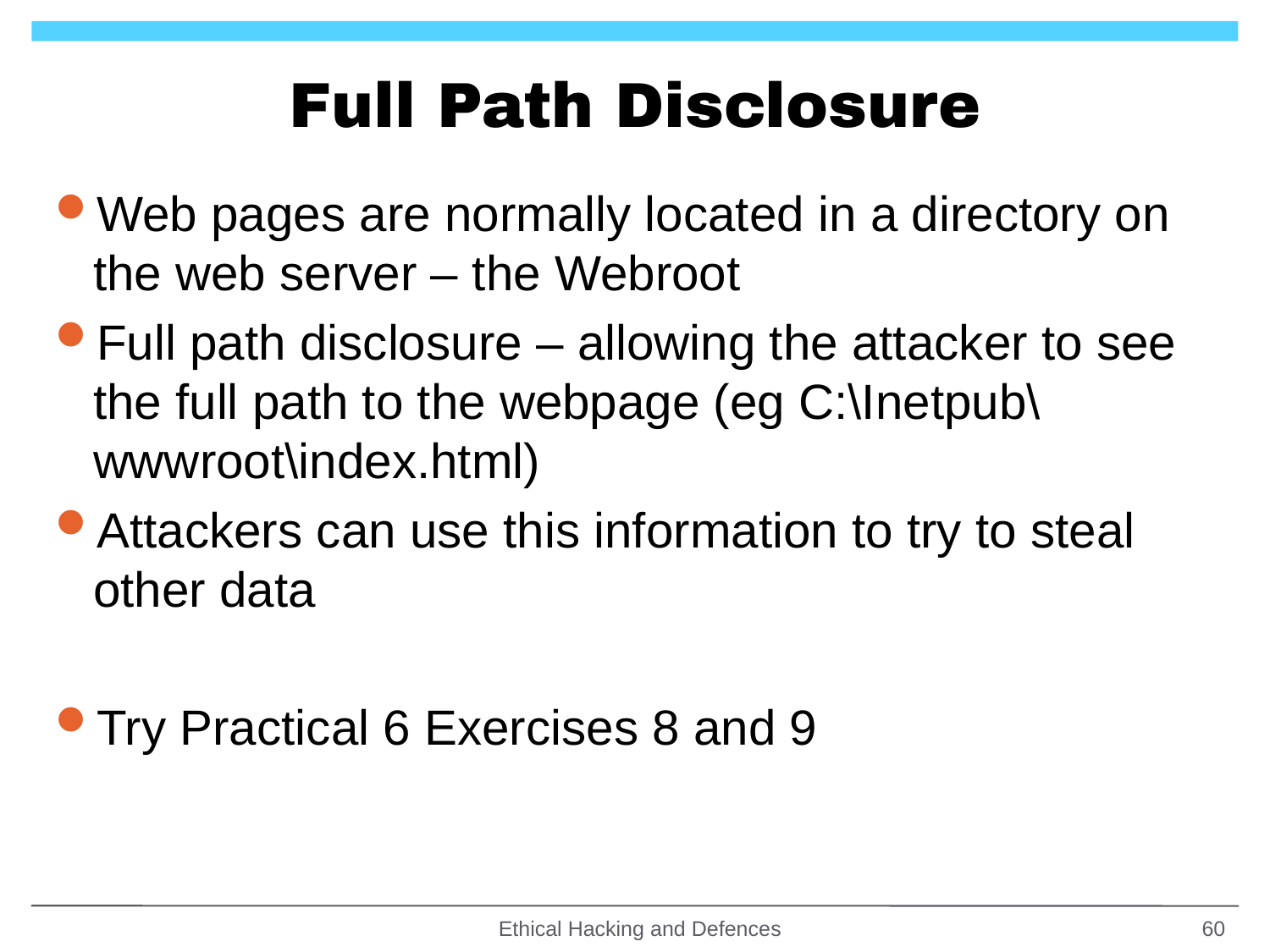

# Full Path Disclosure
Web pages are normally located in a directory on the web server – the Webroot
Full path disclosure – allowing the attacker to see the full path to the webpage (eg C:\Inetpub\wwwroot\index.html)
Attackers can use this information to try to steal other data

Try Practical 6 Exercises 8 and 9

Ethical Hacking and Defences
60